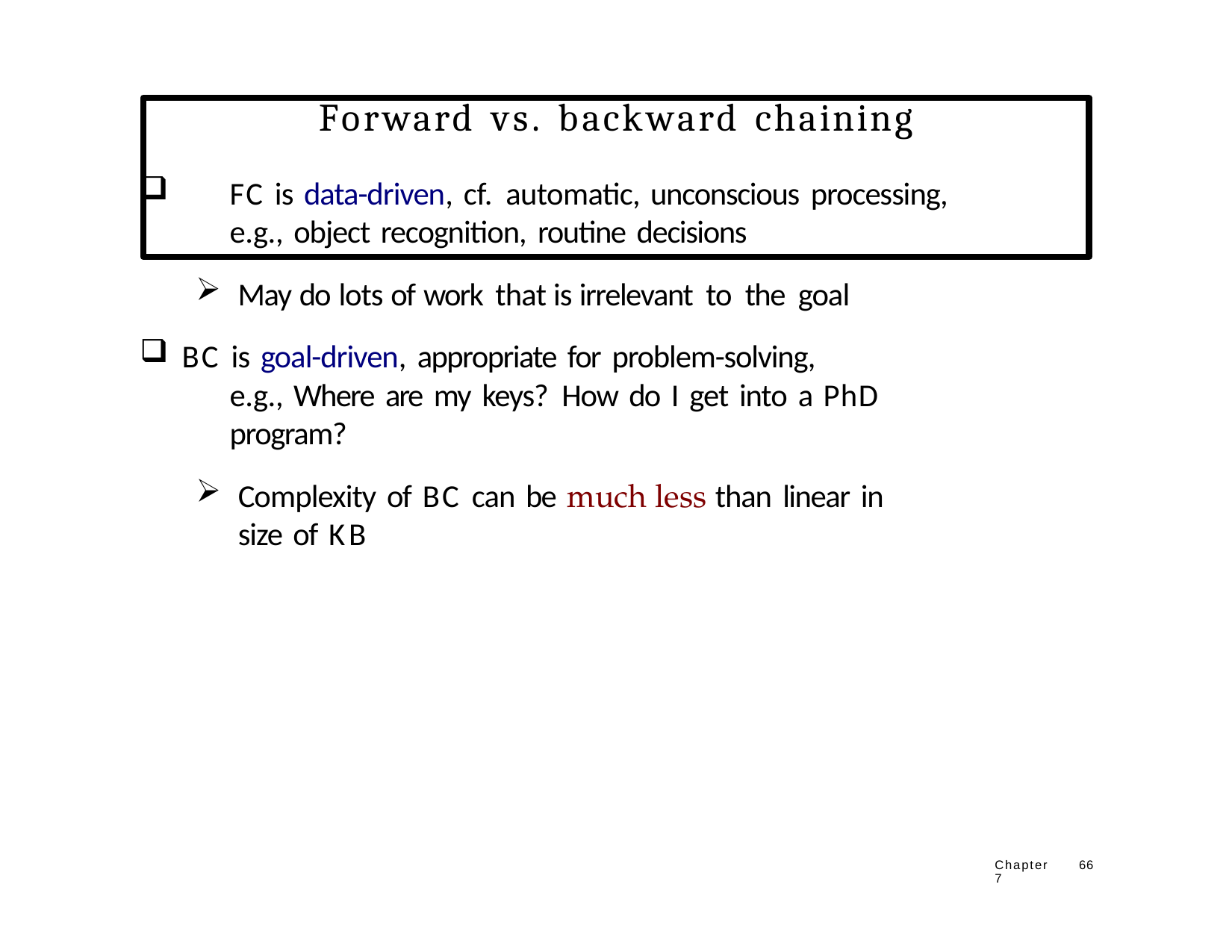

# Forward vs. backward chaining
FC is data-driven, cf. automatic, unconscious processing,  e.g., object recognition, routine decisions
May do lots of work that is irrelevant to the goal
BC is goal-driven, appropriate for problem-solving,
e.g., Where are my keys? How do I get into a PhD program?
Complexity of BC can be much less than linear in size of KB
Chapter 7
66